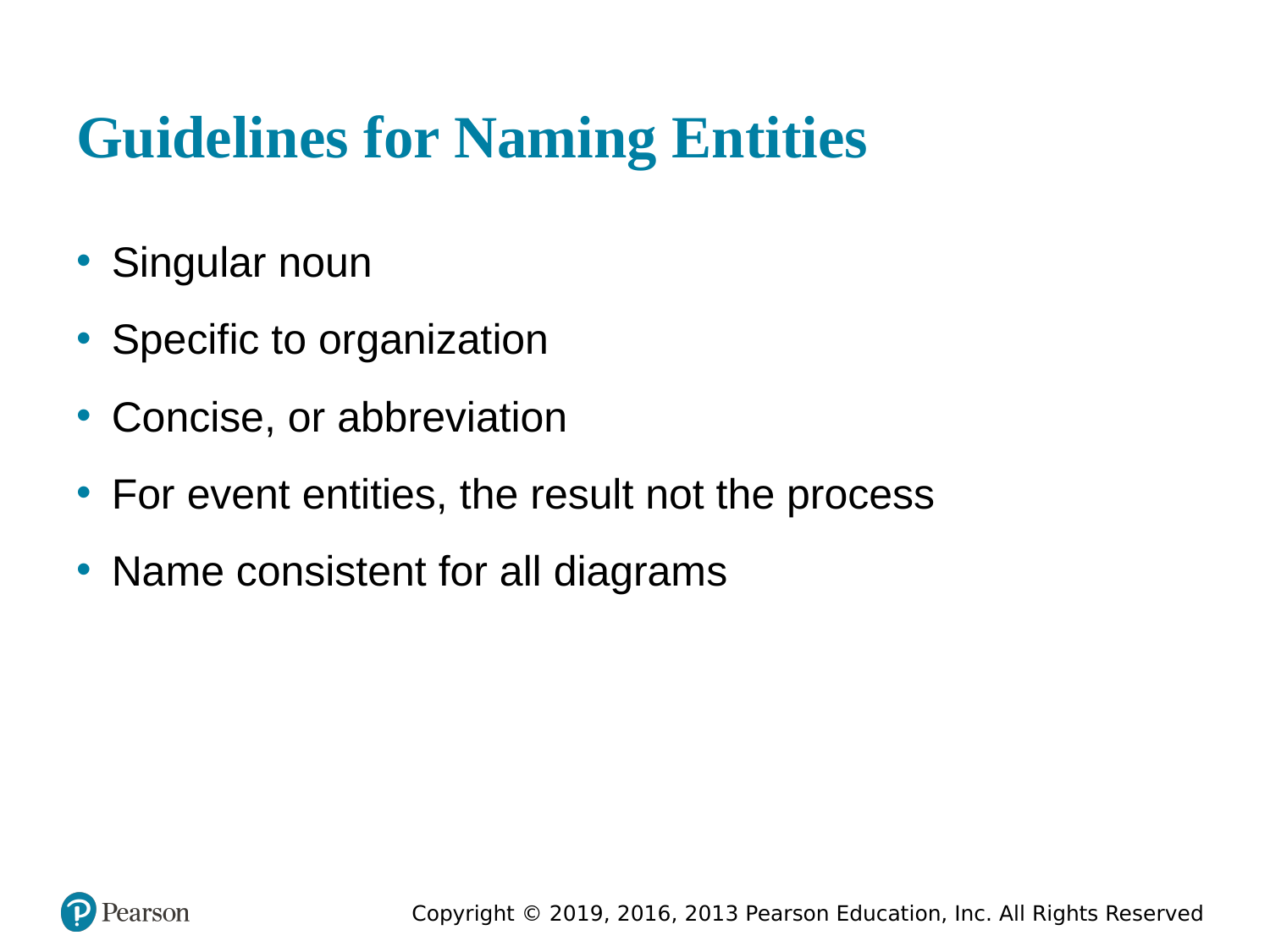

# Guidelines for Naming Entities
Singular noun
Specific to organization
Concise, or abbreviation
For event entities, the result not the process
Name consistent for all diagrams